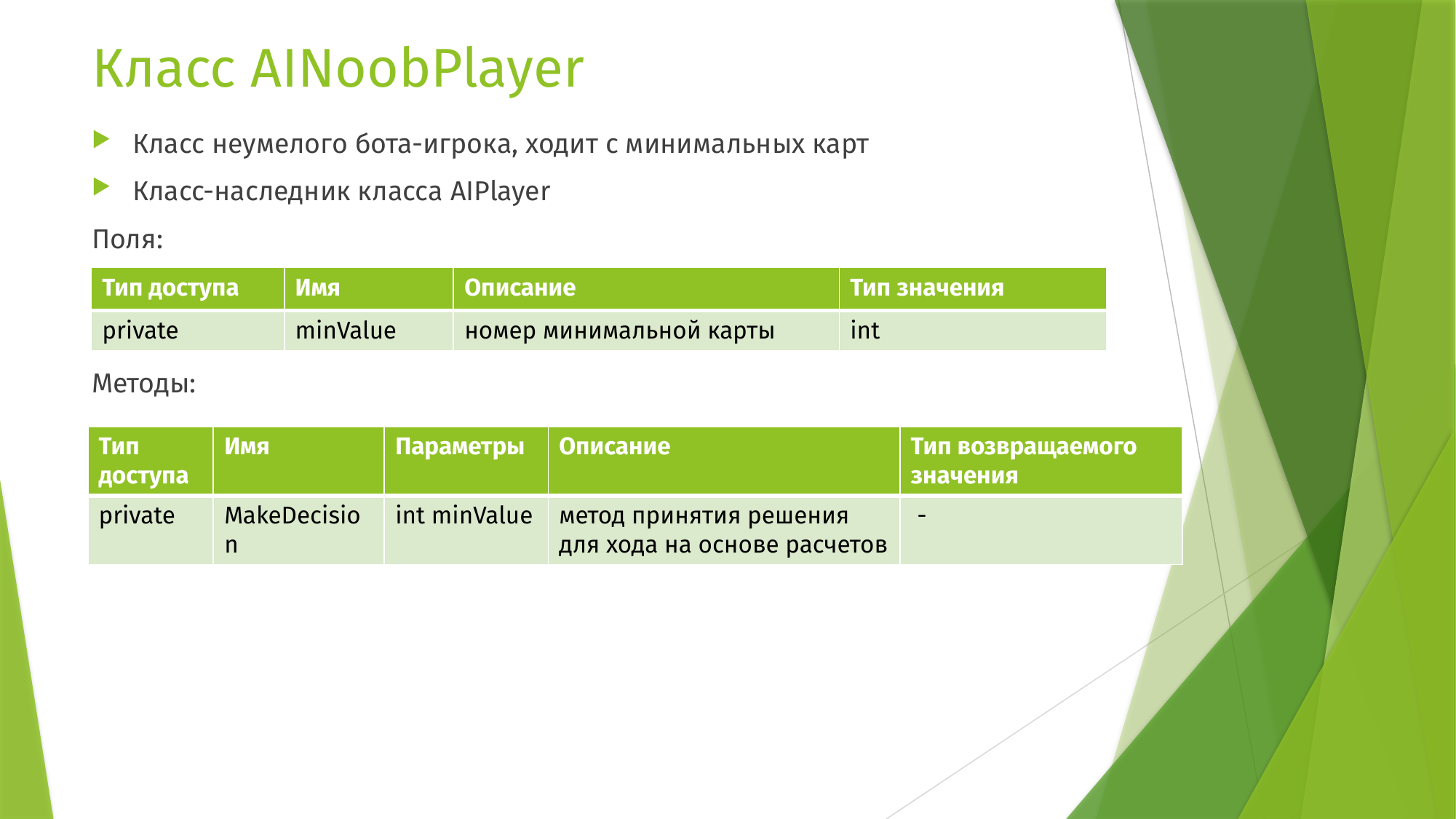

# Класс AINoobPlayer
Класс неумелого бота-игрока, ходит с минимальных карт
Класс-наследник класса AIPlayer
Поля:

Методы:

| Тип доступа | Имя | Описание | Тип значения |
| --- | --- | --- | --- |
| private | minValue | номер минимальной карты | int |
| Тип доступа | Имя | Параметры | Описание | Тип возвращаемого значения |
| --- | --- | --- | --- | --- |
| private | MakeDecision | int minValue | метод принятия решения для хода на основе расчетов | - |